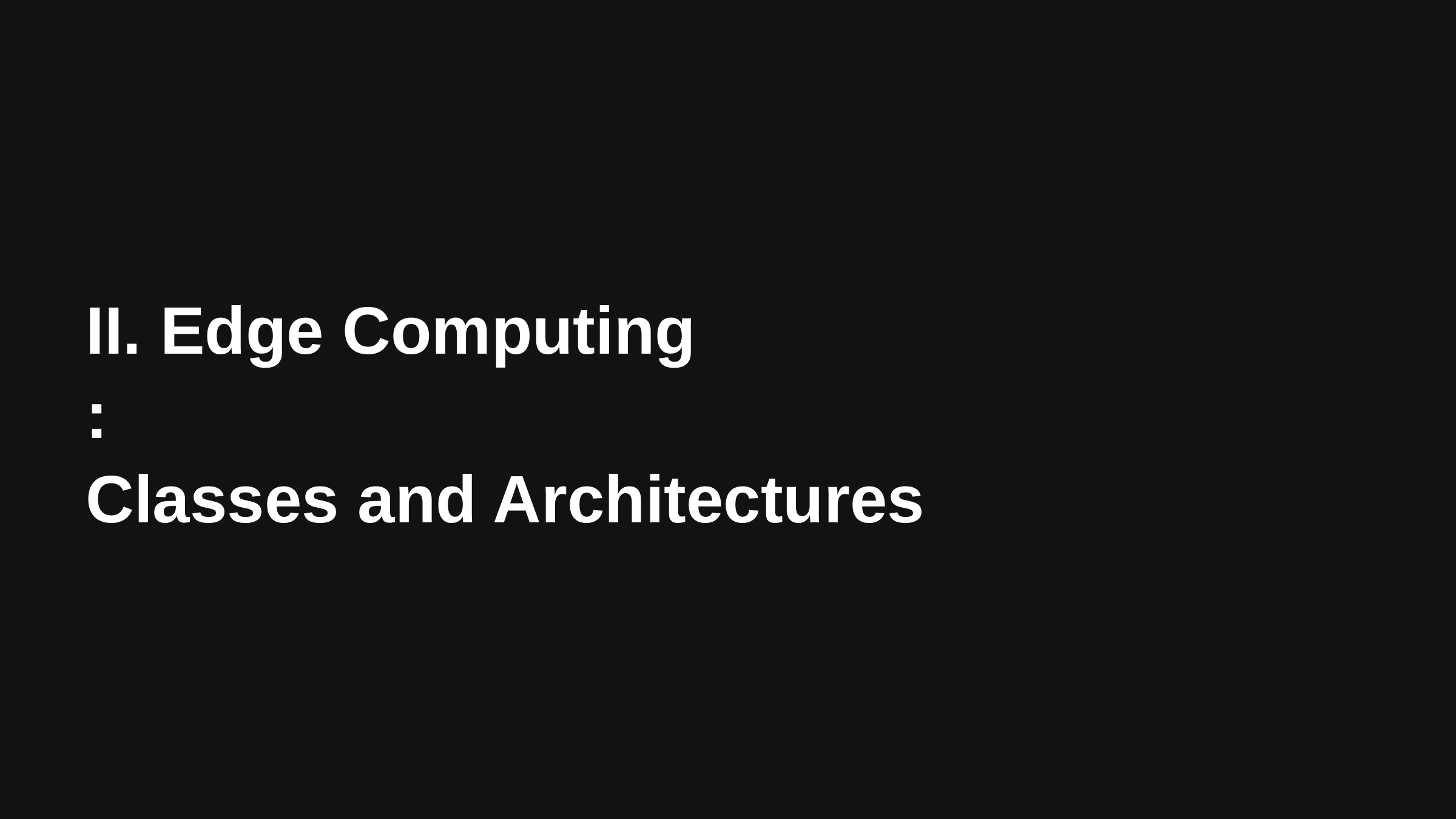

II. Edge Computing
:
Classes and Architectures